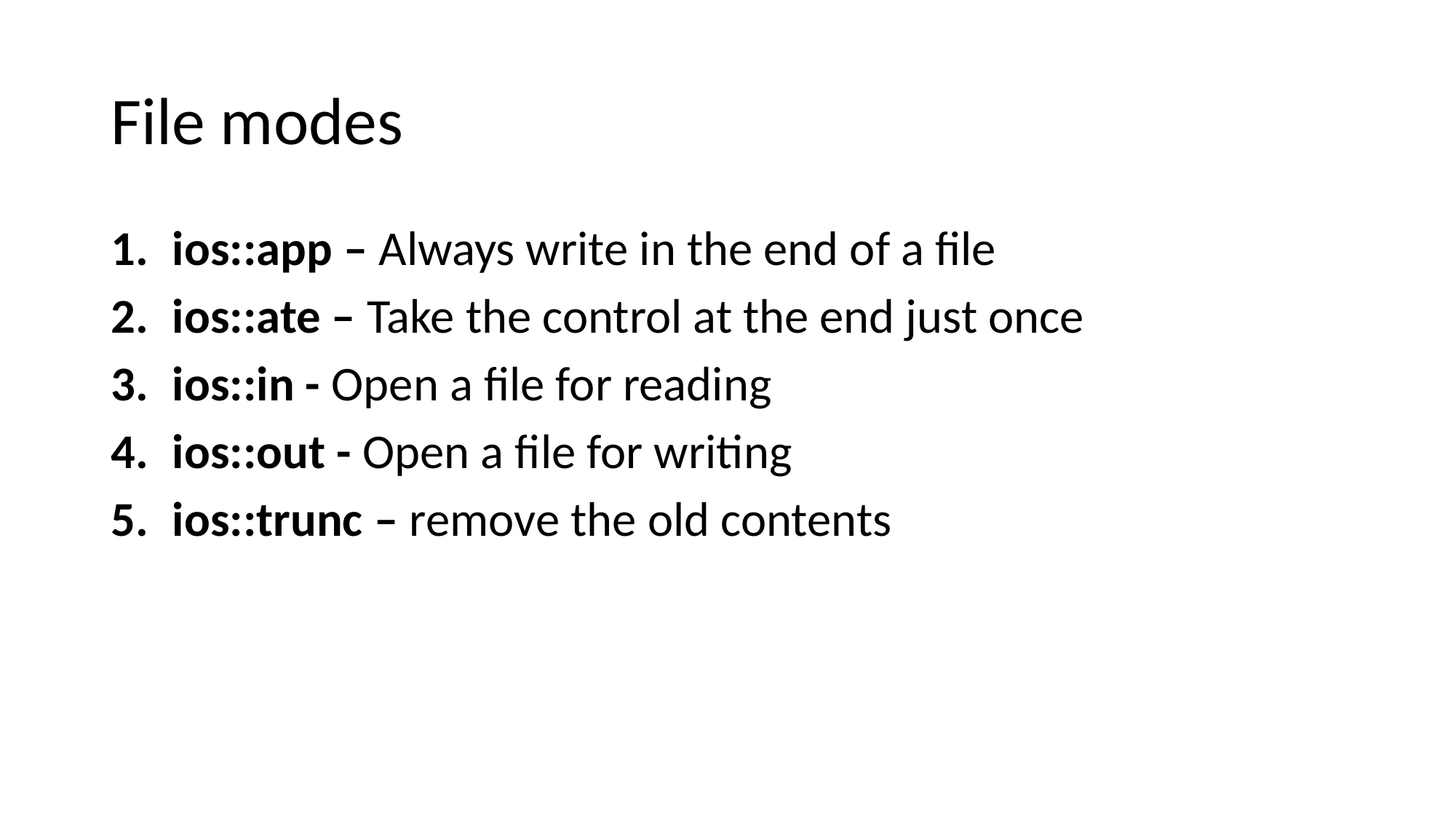

# File modes
ios::app – Always write in the end of a file
ios::ate – Take the control at the end just once
ios::in - Open a file for reading
ios::out - Open a file for writing
ios::trunc – remove the old contents